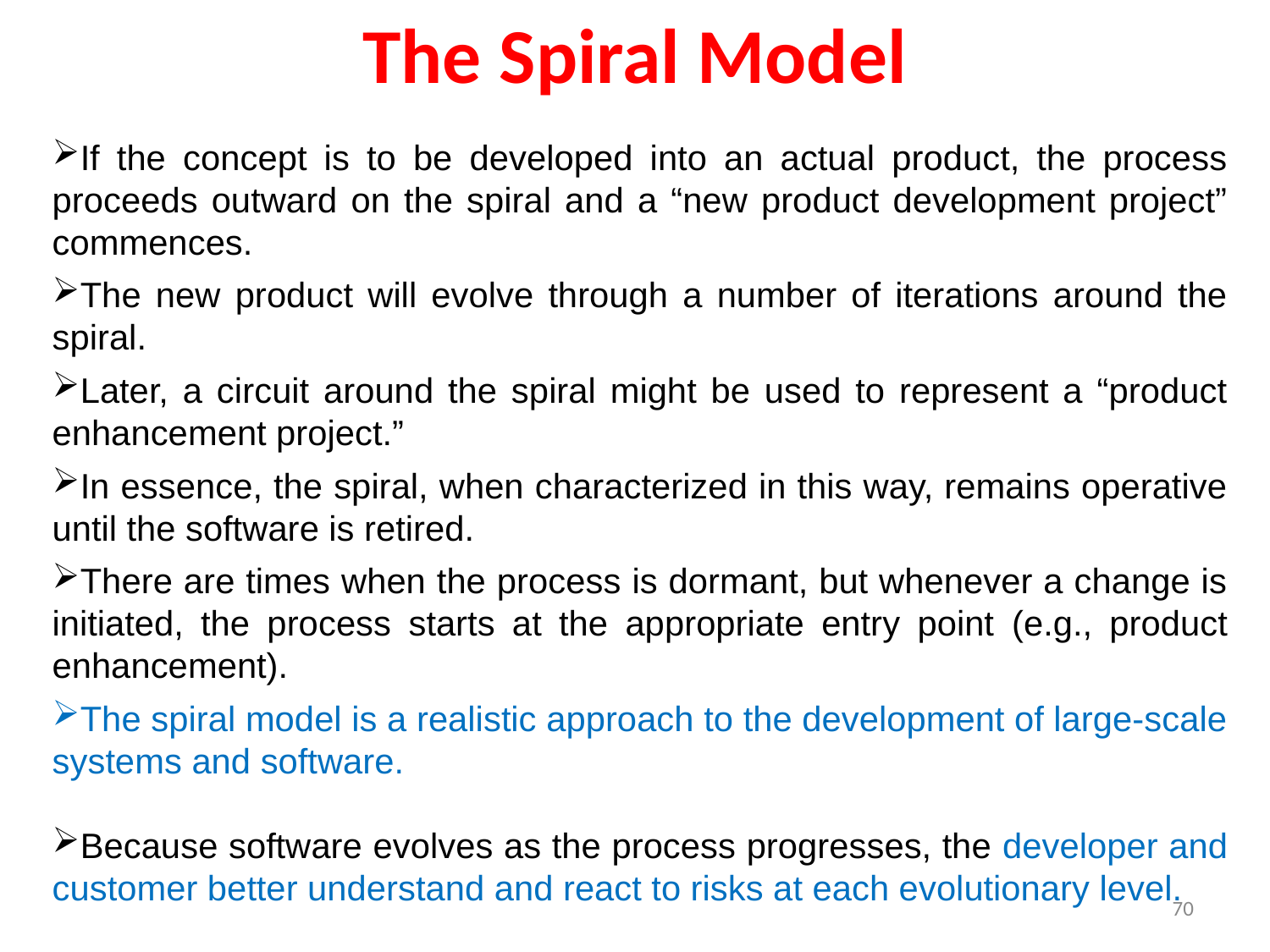

The Spiral Model
If the concept is to be developed into an actual product, the process proceeds outward on the spiral and a “new product development project” commences.
The new product will evolve through a number of iterations around the spiral.
Later, a circuit around the spiral might be used to represent a “product enhancement project.”
In essence, the spiral, when characterized in this way, remains operative until the software is retired.
There are times when the process is dormant, but whenever a change is initiated, the process starts at the appropriate entry point (e.g., product enhancement).
The spiral model is a realistic approach to the development of large-scale systems and software.

Because software evolves as the process progresses, the developer and customer better understand and react to risks at each evolutionary level.

70